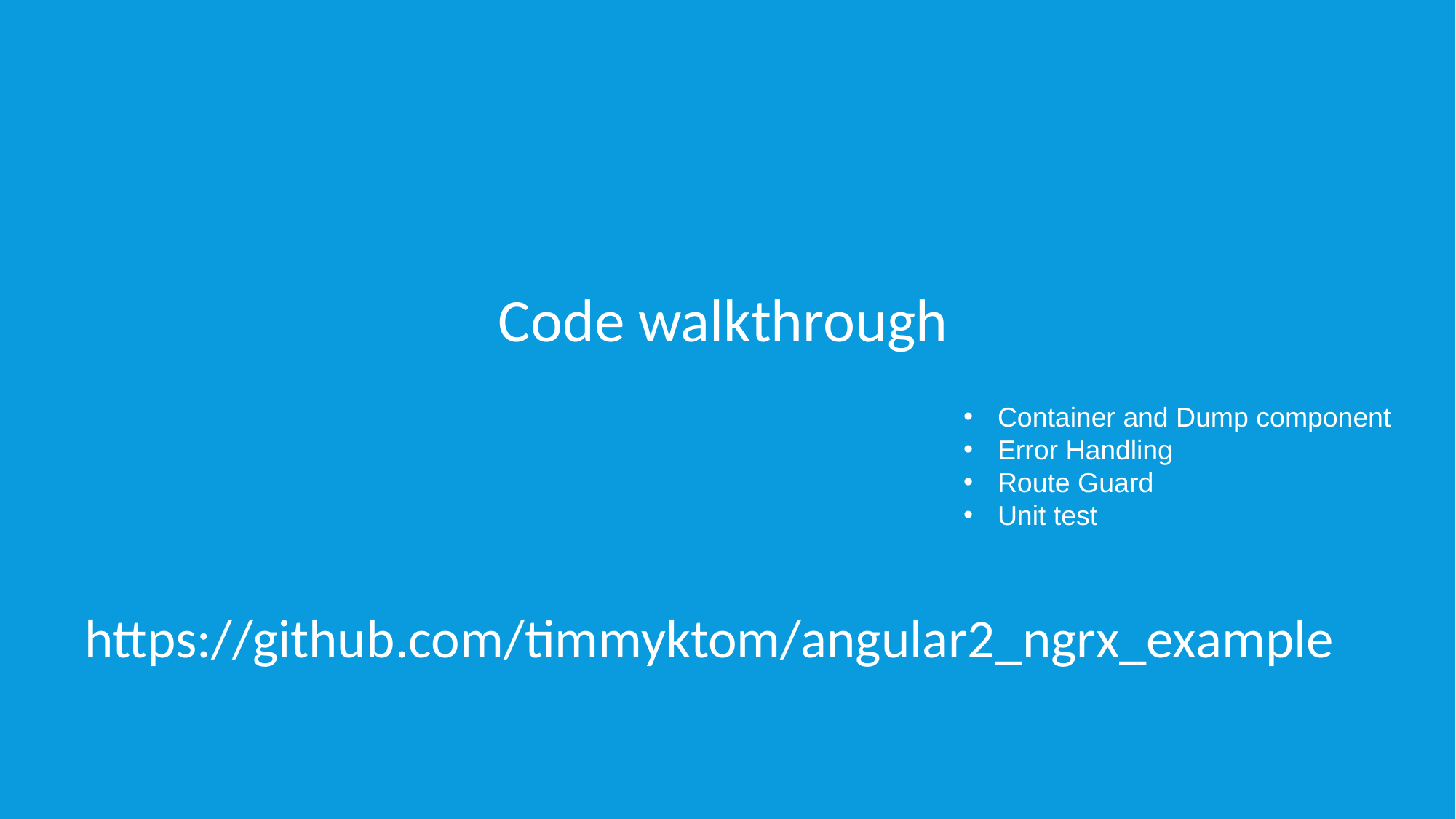

Code walkthrough
Container and Dump component
Error Handling
Route Guard
Unit test
https://github.com/timmyktom/angular2_ngrx_example